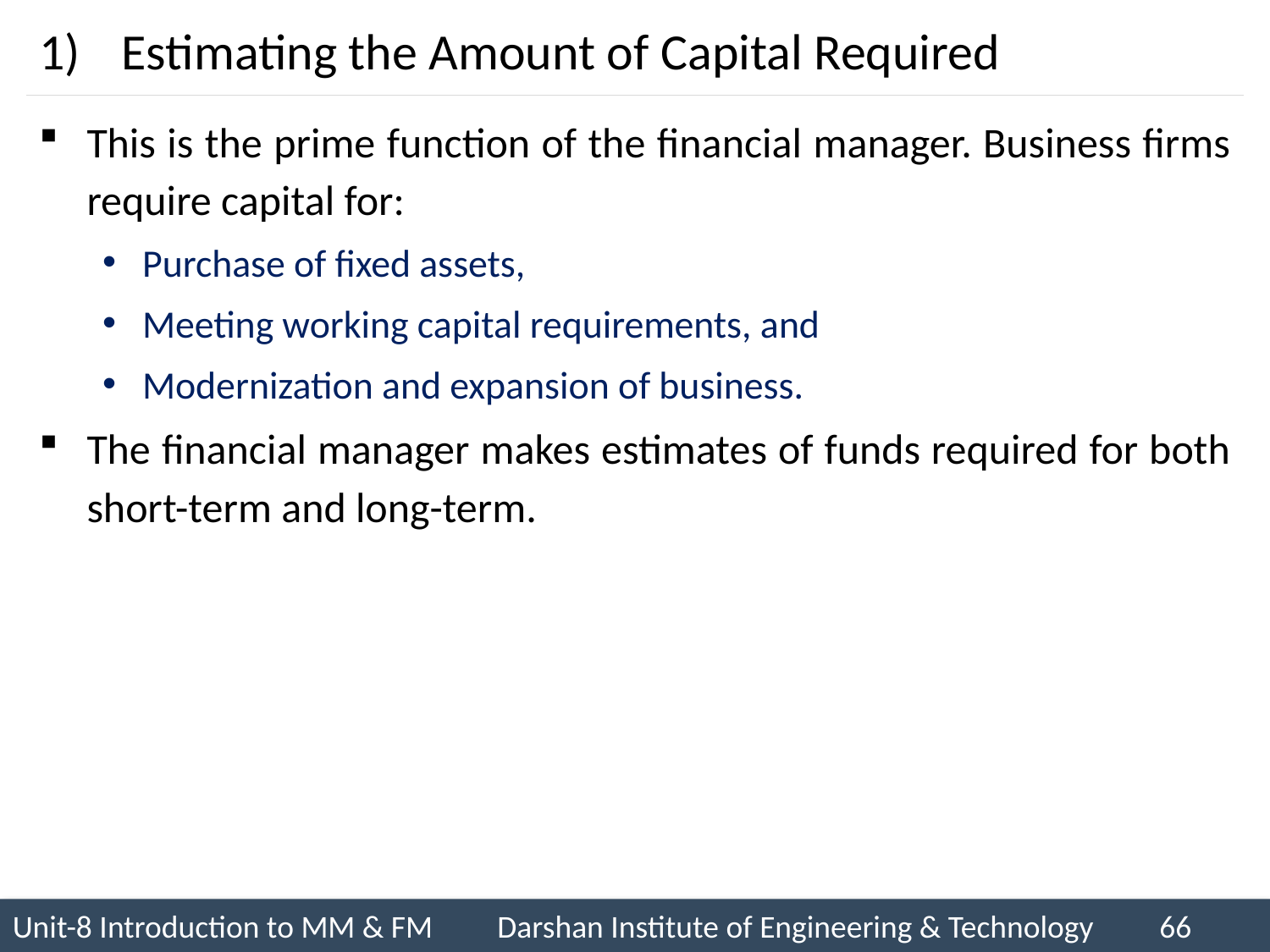

# Estimating the Amount of Capital Required
This is the prime function of the financial manager. Business firms require capital for:
Purchase of fixed assets,
Meeting working capital requirements, and
Modernization and expansion of business.
The financial manager makes estimates of funds required for both short-term and long-term.